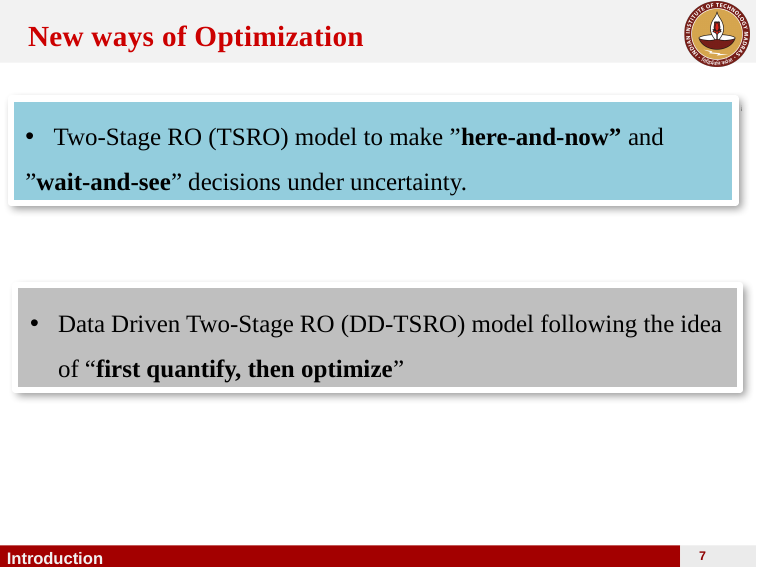

New ways of Optimization

Two-Stage RO (TSRO) model to make ”here-and-now” and
”wait-and-see” decisions under uncertainty.

Data Driven Two-Stage RO (DD-TSRO) model following the idea of “first quantify, then optimize”

Introduction
7